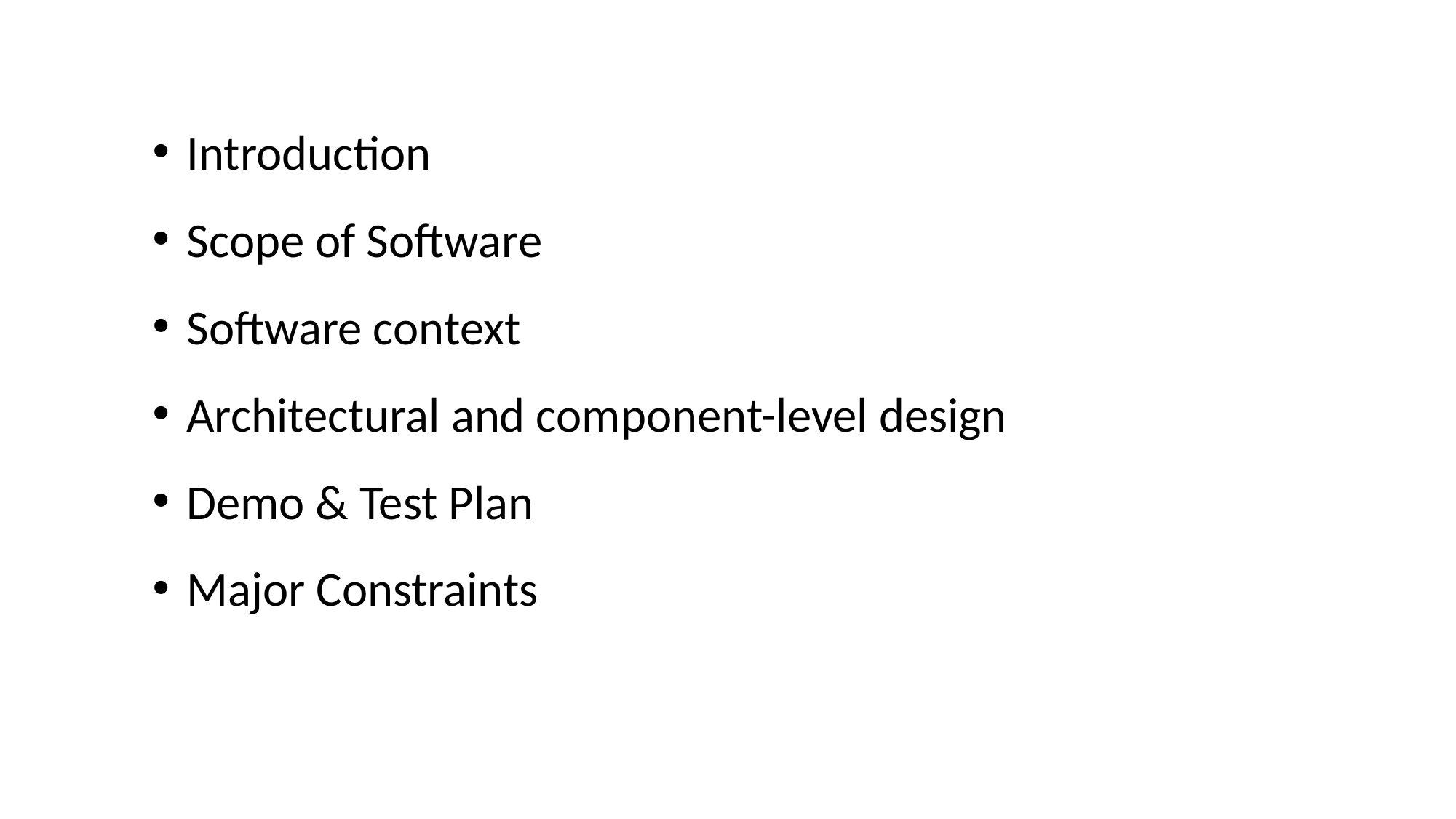

Introduction
Scope of Software
Software context
Architectural and component-level design
Demo & Test Plan
Major Constraints